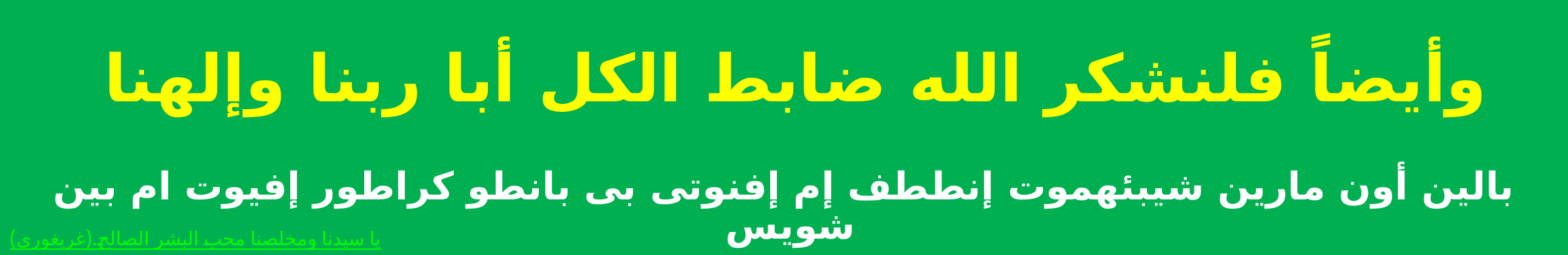

وأيضاً فلنشكر الله ضابط الكل أبا ربنا وإلهنا
بالين أون مارين شيبئهموت إنططف إم إفنوتى بى بانطو كراطور إفيوت ام بين شويس
يا سيدنا ومخلصنا محب البشر الصالح.(غريغورى)